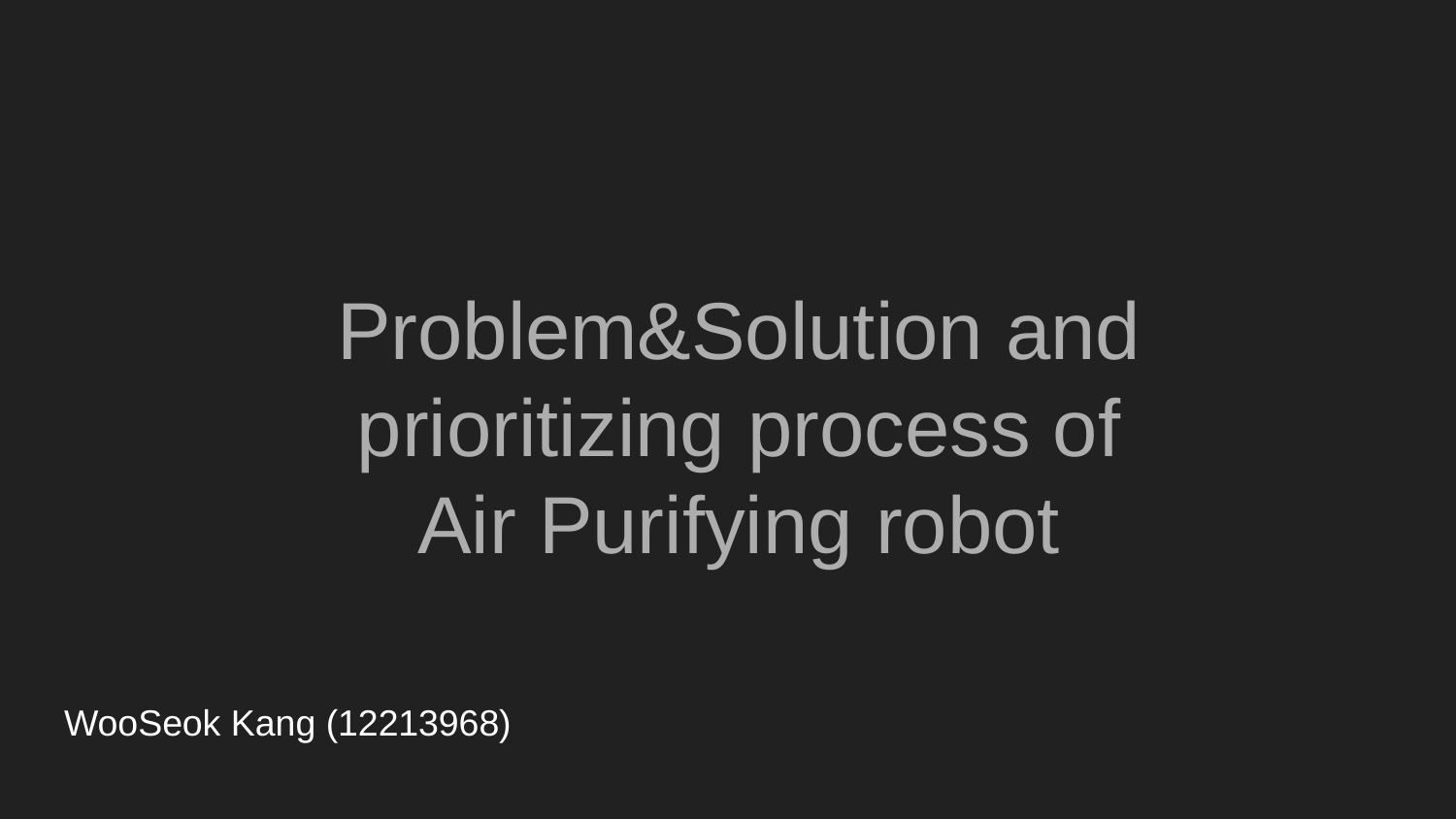

Problem&Solution and prioritizing process of Air Purifying robot
WooSeok Kang (12213968)